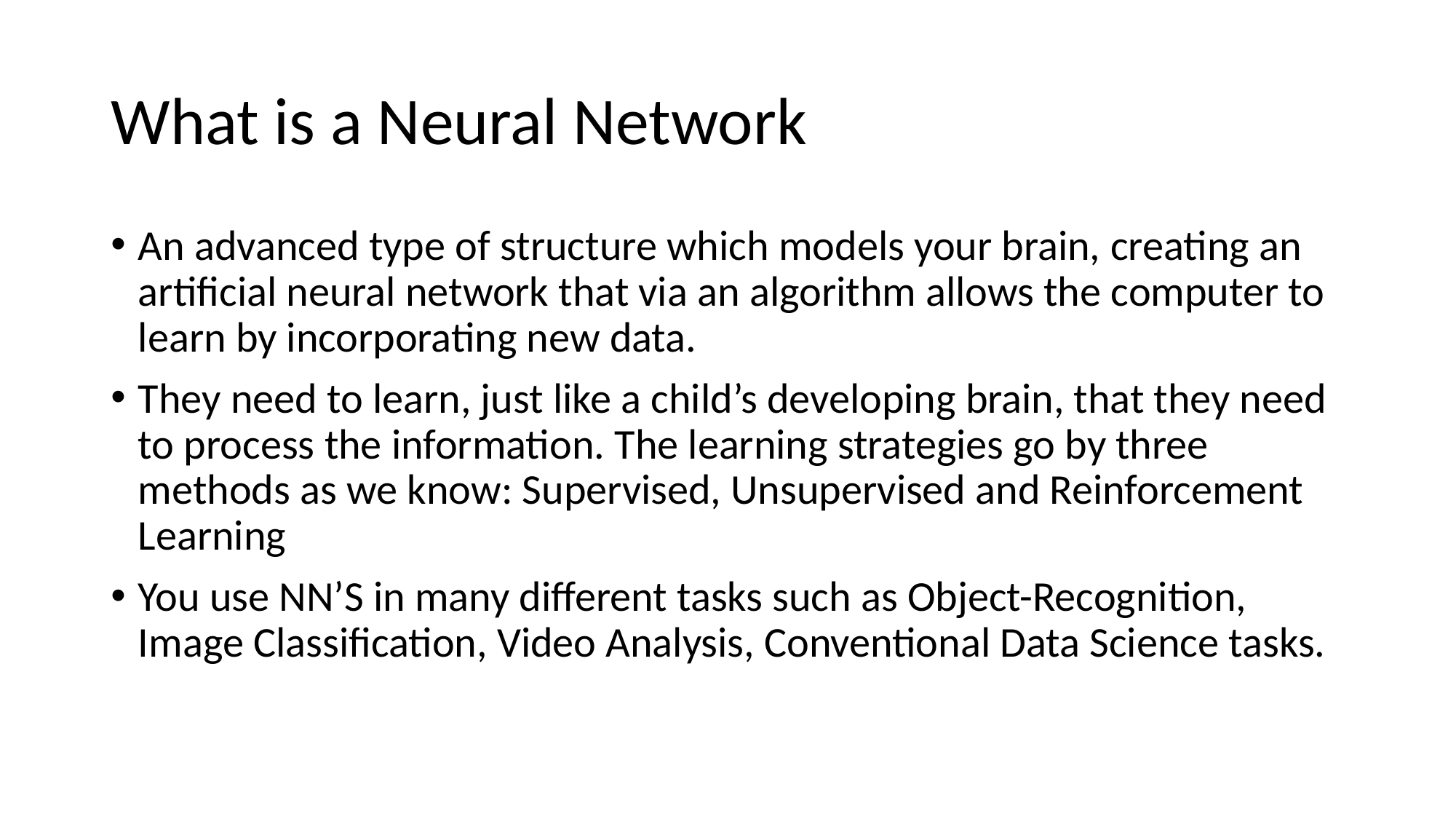

# What is a Neural Network
An advanced type of structure which models your brain, creating an artificial neural network that via an algorithm allows the computer to learn by incorporating new data.
They need to learn, just like a child’s developing brain, that they need to process the information. The learning strategies go by three methods as we know: Supervised, Unsupervised and Reinforcement Learning
You use NN’S in many different tasks such as Object-Recognition, Image Classification, Video Analysis, Conventional Data Science tasks.